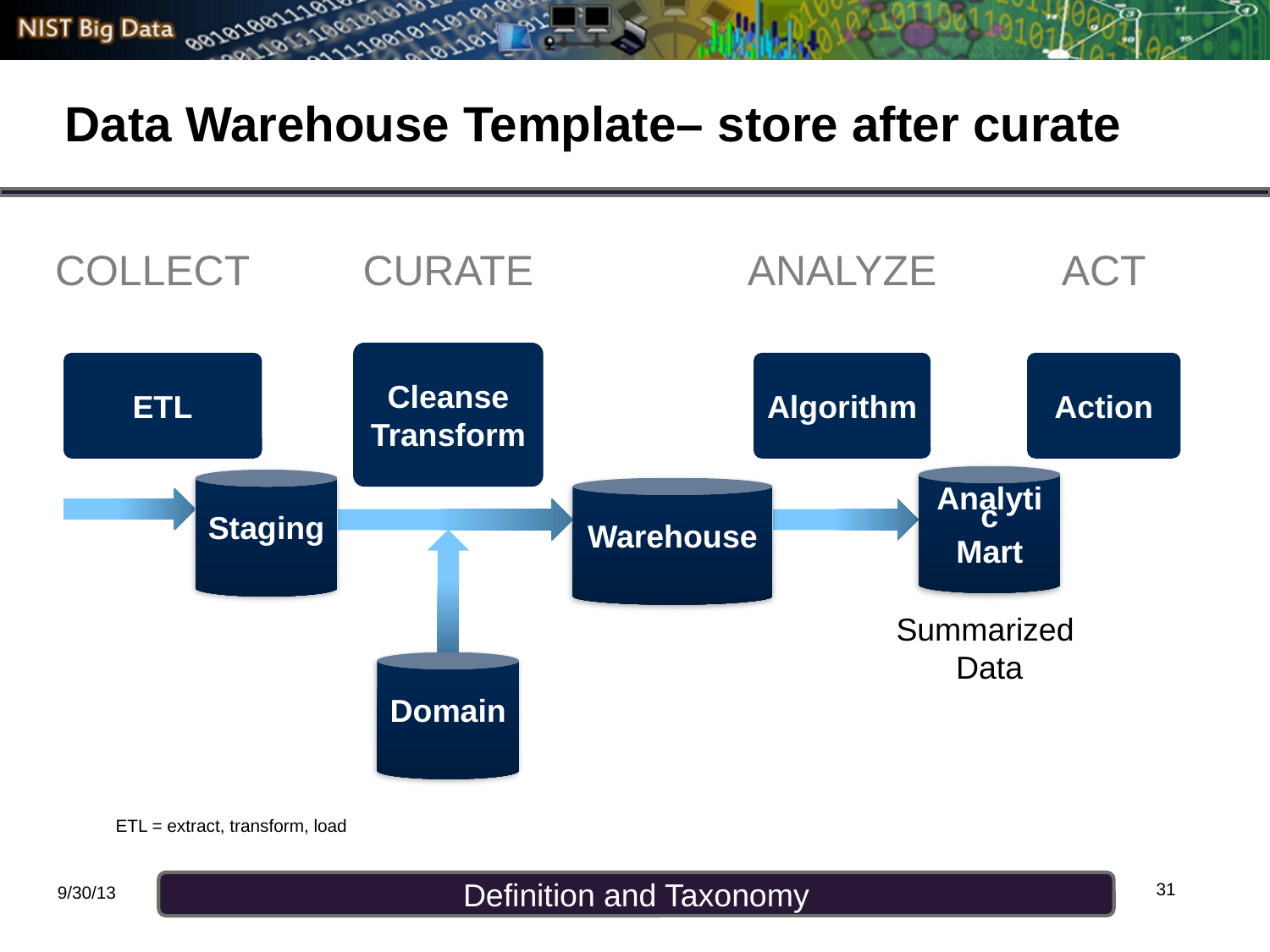

# Data Warehouse Template– store after curate
COLLECT
CURATE
ANALYZE
ACT
Cleanse Transform
ETL
Algorithm
Action
Analytic

Mart
Staging
Warehouse

Summarized
Data
Domain
ETL = extract, transform, load
31